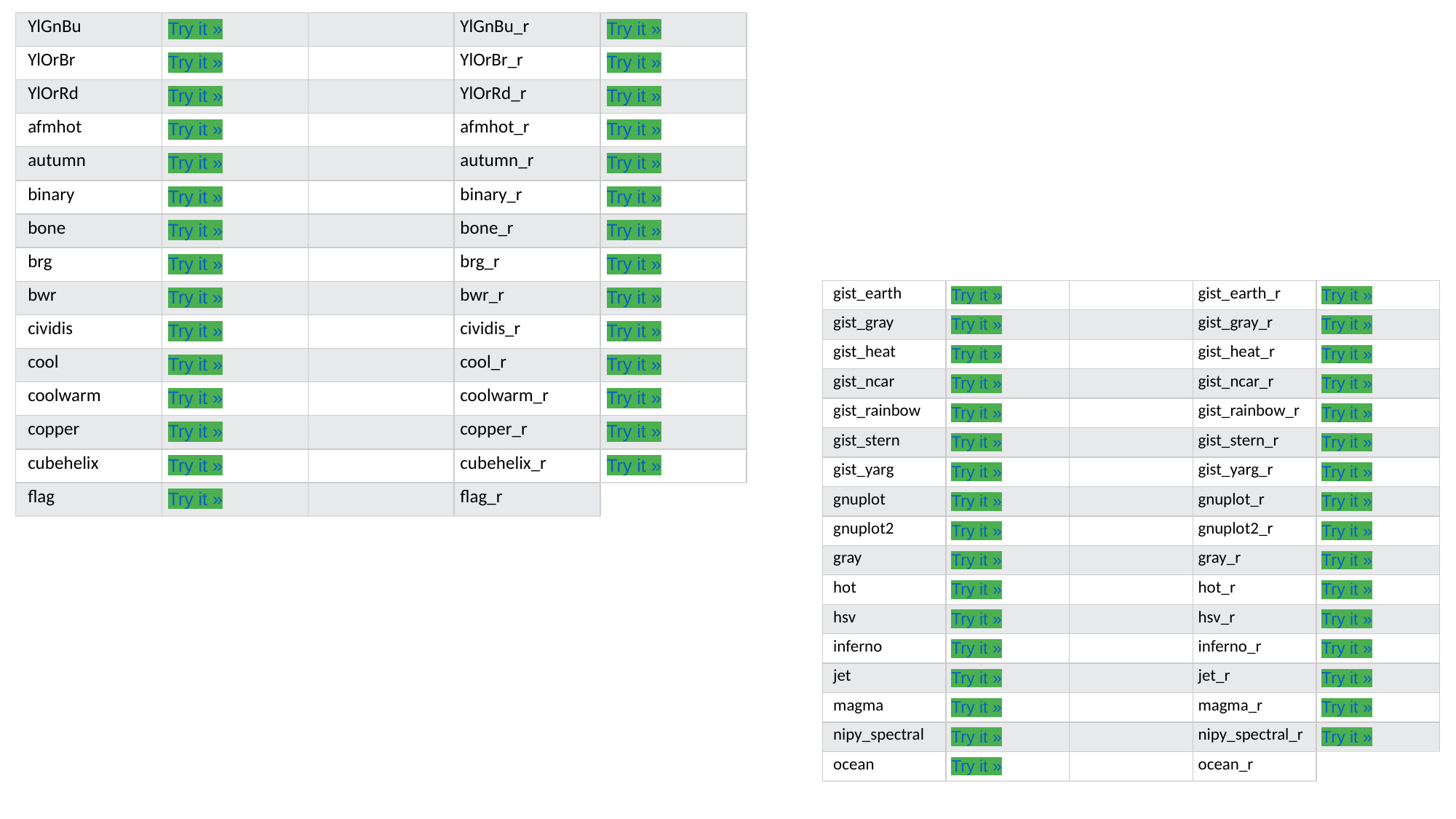

| YlGnBu | Try it » |  | YlGnBu\_r | Try it » |
| --- | --- | --- | --- | --- |
| YlOrBr | Try it » |  | YlOrBr\_r | Try it » |
| YlOrRd | Try it » |  | YlOrRd\_r | Try it » |
| afmhot | Try it » |  | afmhot\_r | Try it » |
| autumn | Try it » |  | autumn\_r | Try it » |
| binary | Try it » |  | binary\_r | Try it » |
| bone | Try it » |  | bone\_r | Try it » |
| brg | Try it » |  | brg\_r | Try it » |
| bwr | Try it » |  | bwr\_r | Try it » |
| cividis | Try it » |  | cividis\_r | Try it » |
| cool | Try it » |  | cool\_r | Try it » |
| coolwarm | Try it » |  | coolwarm\_r | Try it » |
| copper | Try it » |  | copper\_r | Try it » |
| cubehelix | Try it » |  | cubehelix\_r | Try it » |
| flag | Try it » |  | flag\_r |  |
| gist\_earth | Try it » |  | gist\_earth\_r | Try it » |
| --- | --- | --- | --- | --- |
| gist\_gray | Try it » |  | gist\_gray\_r | Try it » |
| gist\_heat | Try it » |  | gist\_heat\_r | Try it » |
| gist\_ncar | Try it » |  | gist\_ncar\_r | Try it » |
| gist\_rainbow | Try it » |  | gist\_rainbow\_r | Try it » |
| gist\_stern | Try it » |  | gist\_stern\_r | Try it » |
| gist\_yarg | Try it » |  | gist\_yarg\_r | Try it » |
| gnuplot | Try it » |  | gnuplot\_r | Try it » |
| gnuplot2 | Try it » |  | gnuplot2\_r | Try it » |
| gray | Try it » |  | gray\_r | Try it » |
| hot | Try it » |  | hot\_r | Try it » |
| hsv | Try it » |  | hsv\_r | Try it » |
| inferno | Try it » |  | inferno\_r | Try it » |
| jet | Try it » |  | jet\_r | Try it » |
| magma | Try it » |  | magma\_r | Try it » |
| nipy\_spectral | Try it » |  | nipy\_spectral\_r | Try it » |
| ocean | Try it » |  | ocean\_r |  |